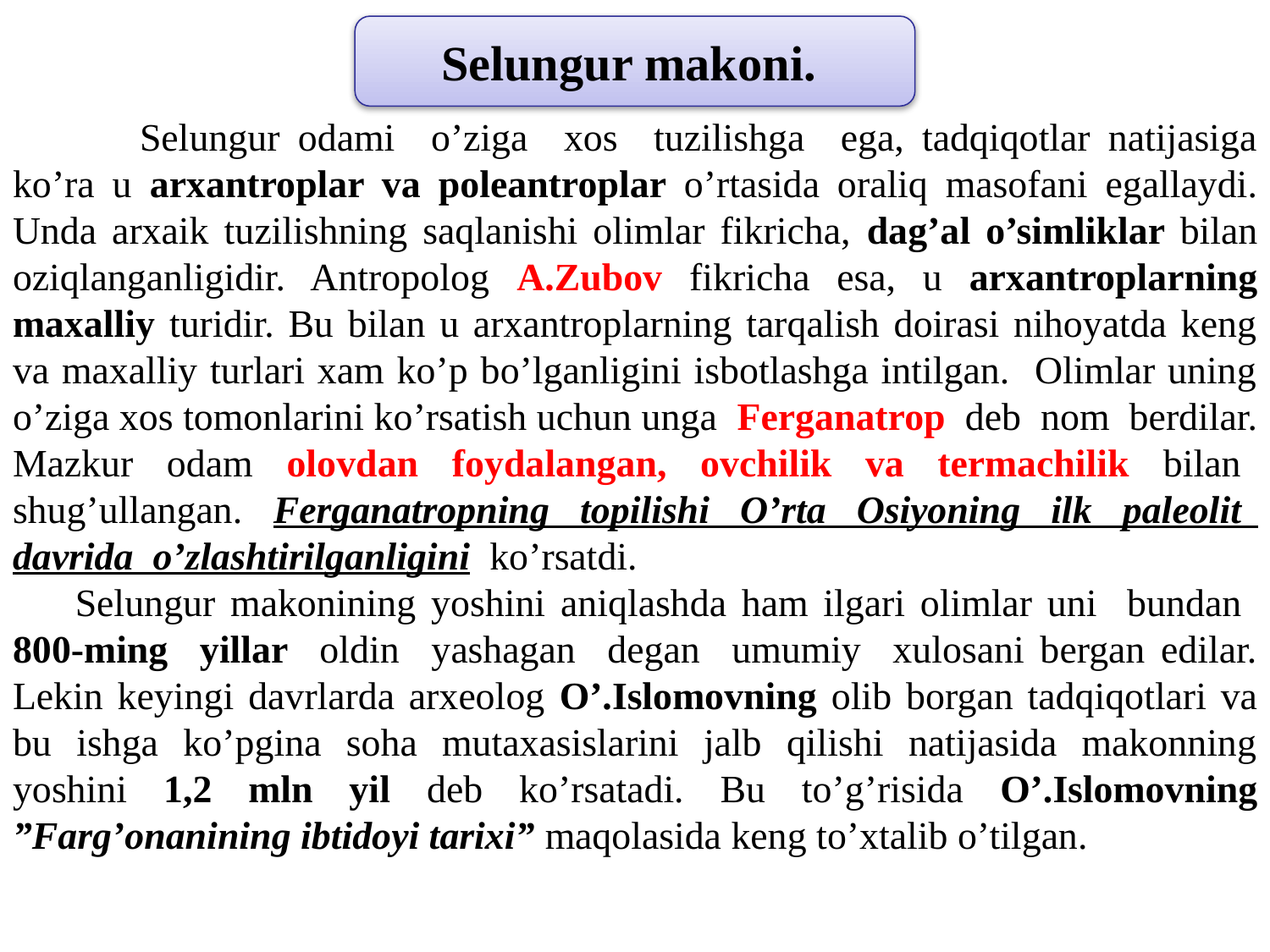

Selungur makoni.
	Selungur odami  o’ziga  xos  tuzilishga  ega, tadqiqotlar natijasiga ko’ra u arxantroplar va poleantroplar o’rtasida oraliq masofani egallaydi. Unda arxaik tuzilishning saqlanishi olimlar fikricha, dag’al o’simliklar bilan oziqlanganligidir. Antropolog A.Zubov fikricha esa, u arxantroplarning maxalliy turidir. Bu bilan u arxantroplarning tarqalish doirasi nihoyatda keng va maxalliy turlari xam ko’p bo’lganligini isbotlashga intilgan.  Olimlar uning o’ziga xos tomonlarini ko’rsatish uchun unga  Ferganatrop  deb  nom  berdilar. Mazkur  odam  olovdan  foydalangan,  ovchilik  va  termachilik  bilan  shug’ullangan.  Ferganatropning  topilishi  O’rta  Osiyoning  ilk  paleolit  davrida  o’zlashtirilganligini  ko’rsatdi.
Selungur makonining yoshini aniqlashda ham ilgari olimlar uni  bundan  800-ming  yillar  oldin  yashagan  degan  umumiy  xulosani bergan edilar. Lekin keyingi davrlarda arxeolog O’.Islomovning olib borgan tadqiqotlari va bu ishga ko’pgina soha mutaxasislarini jalb qilishi natijasida makonning yoshini 1,2 mln yil deb ko’rsatadi. Bu to’g’risida O’.Islomovning ”Farg’onanining ibtidoyi tarixi” maqolasida keng to’xtalib o’tilgan.